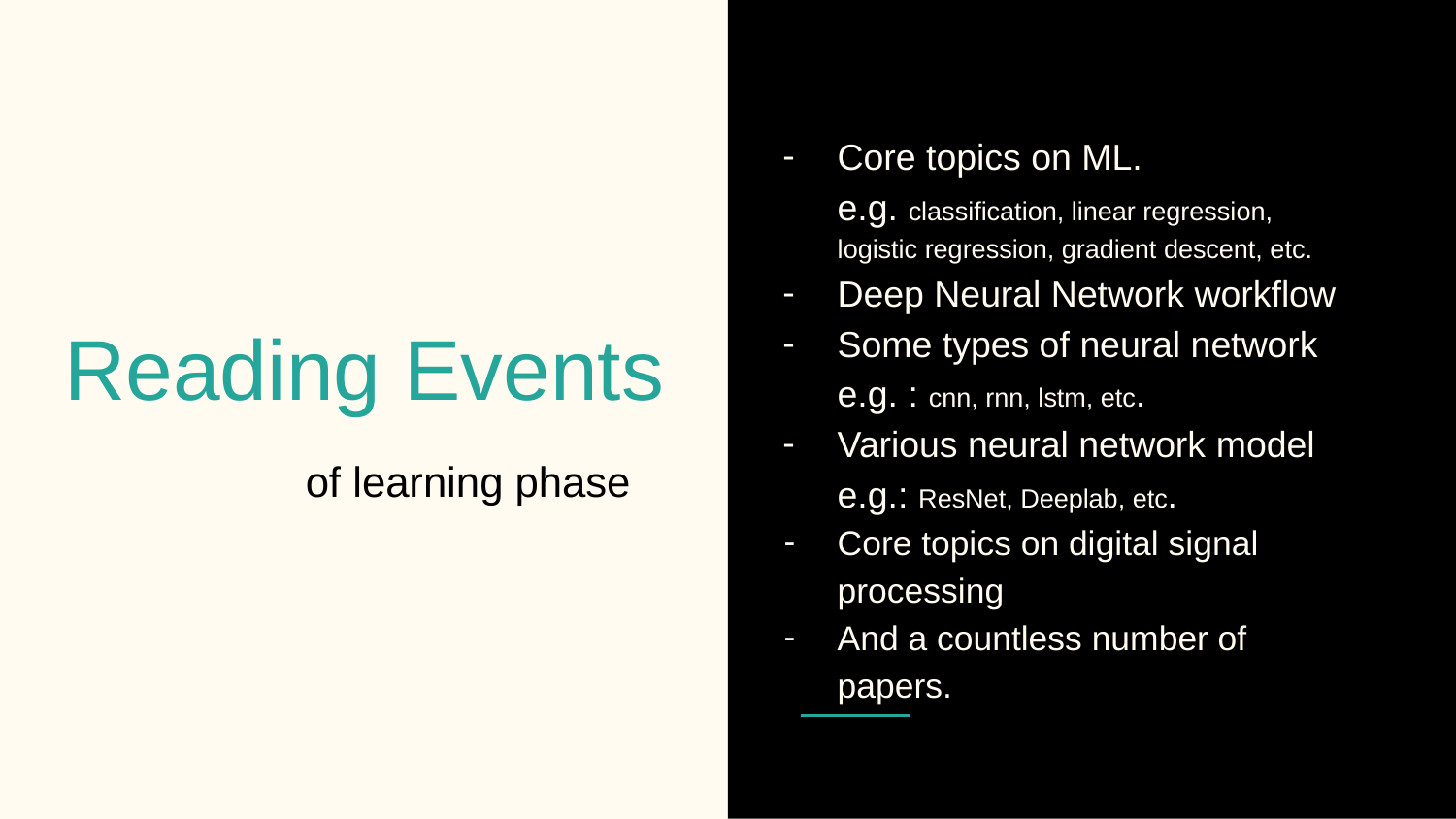

Core topics on ML.
e.g. classification, linear regression, logistic regression, gradient descent, etc.
Deep Neural Network workflow
Some types of neural network e.g. : cnn, rnn, lstm, etc.
Various neural network model e.g.: ResNet, Deeplab, etc.
Core topics on digital signal processing
And a countless number of papers.
# Reading Events
of learning phase